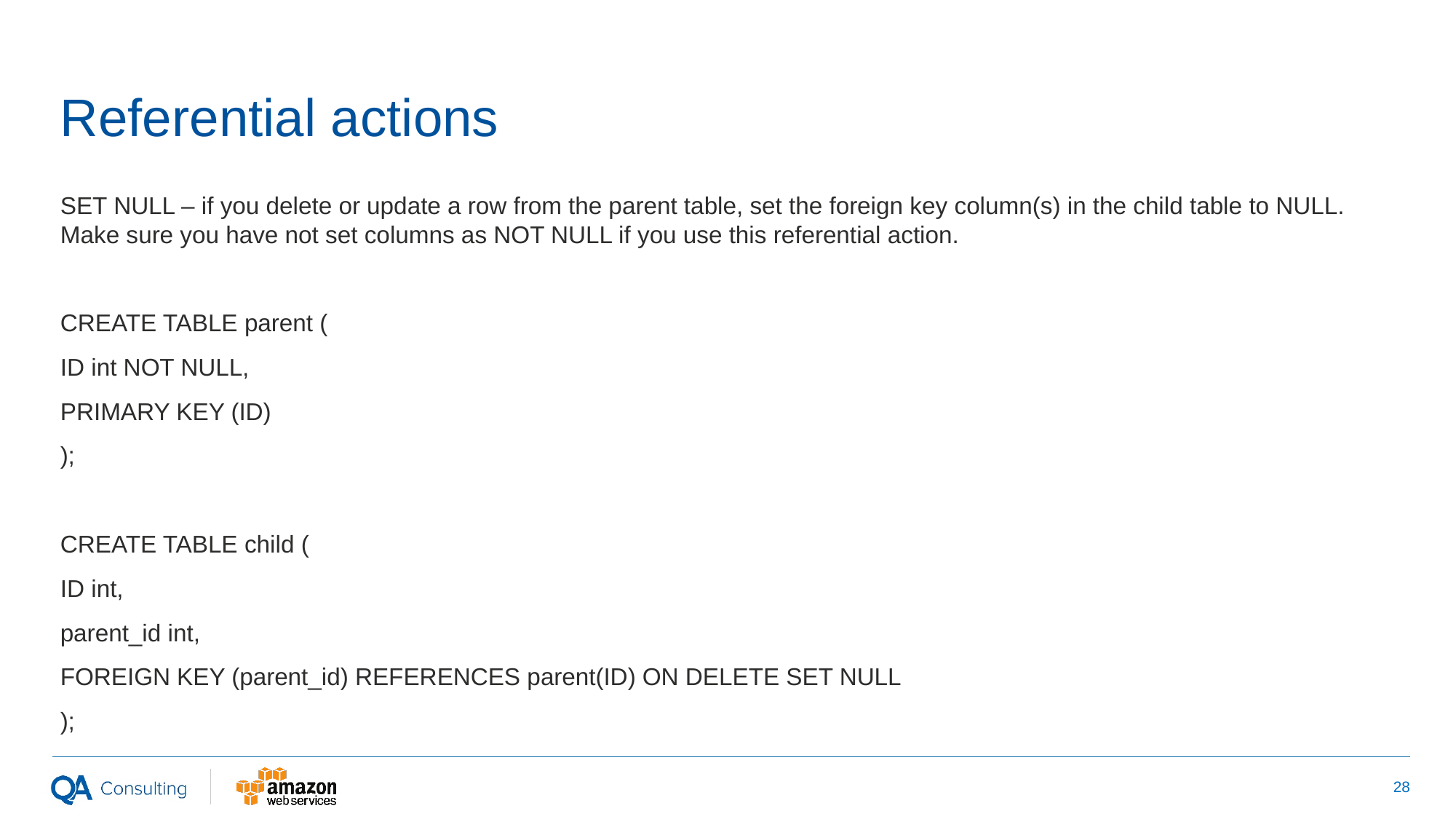

# Referential actions
SET NULL – if you delete or update a row from the parent table, set the foreign key column(s) in the child table to NULL. Make sure you have not set columns as NOT NULL if you use this referential action.

CREATE TABLE parent (
ID int NOT NULL,
PRIMARY KEY (ID)
);

CREATE TABLE child (
ID int,
parent_id int,
FOREIGN KEY (parent_id) REFERENCES parent(ID) ON DELETE SET NULL
);